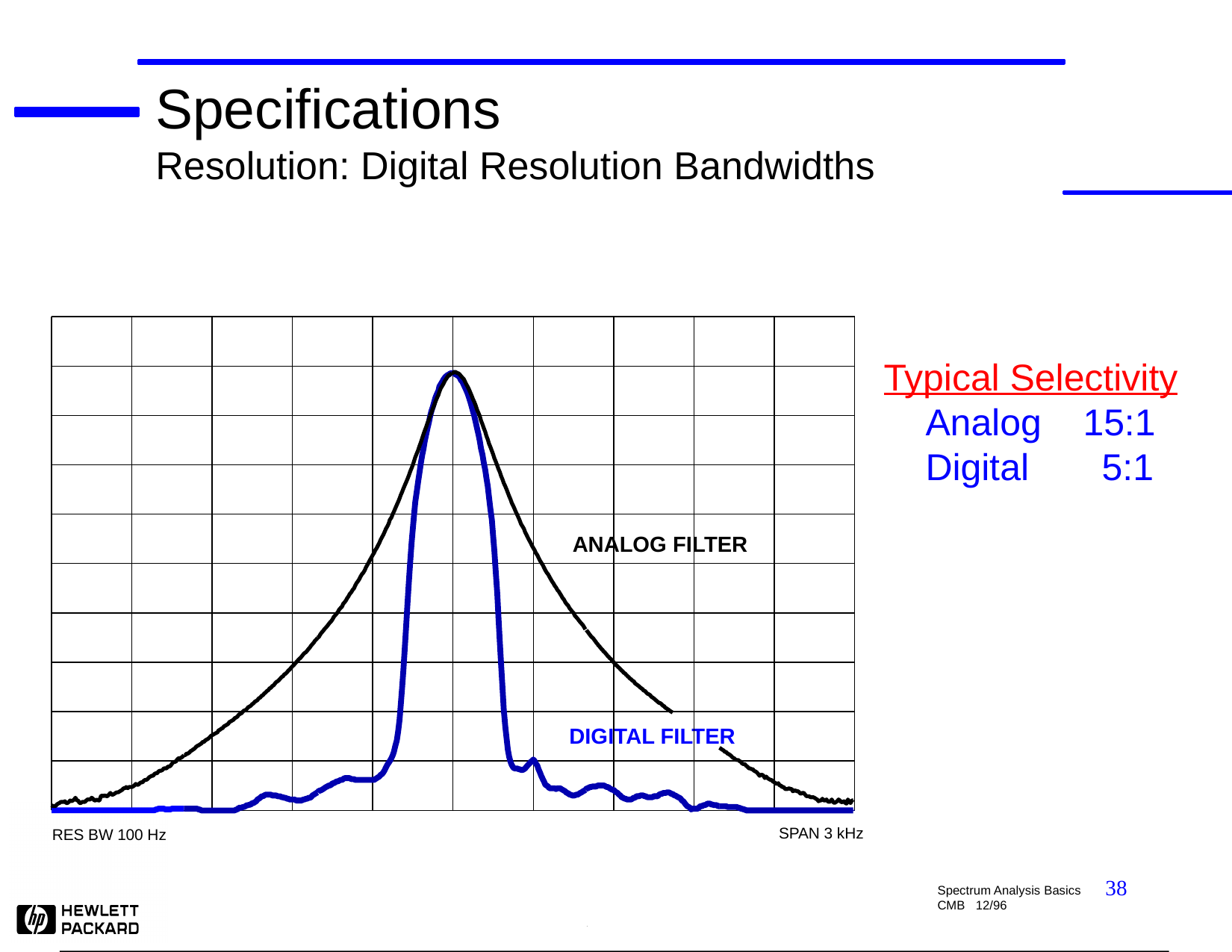

Specifications
Resolution: Digital Resolution Bandwidths

ANALOG FILTER

DIGITAL FILTER

RES BW 100 Hz

SPAN 3 kHz
Typical Selectivity
    Analog    15:1
    Digital       5:1
38